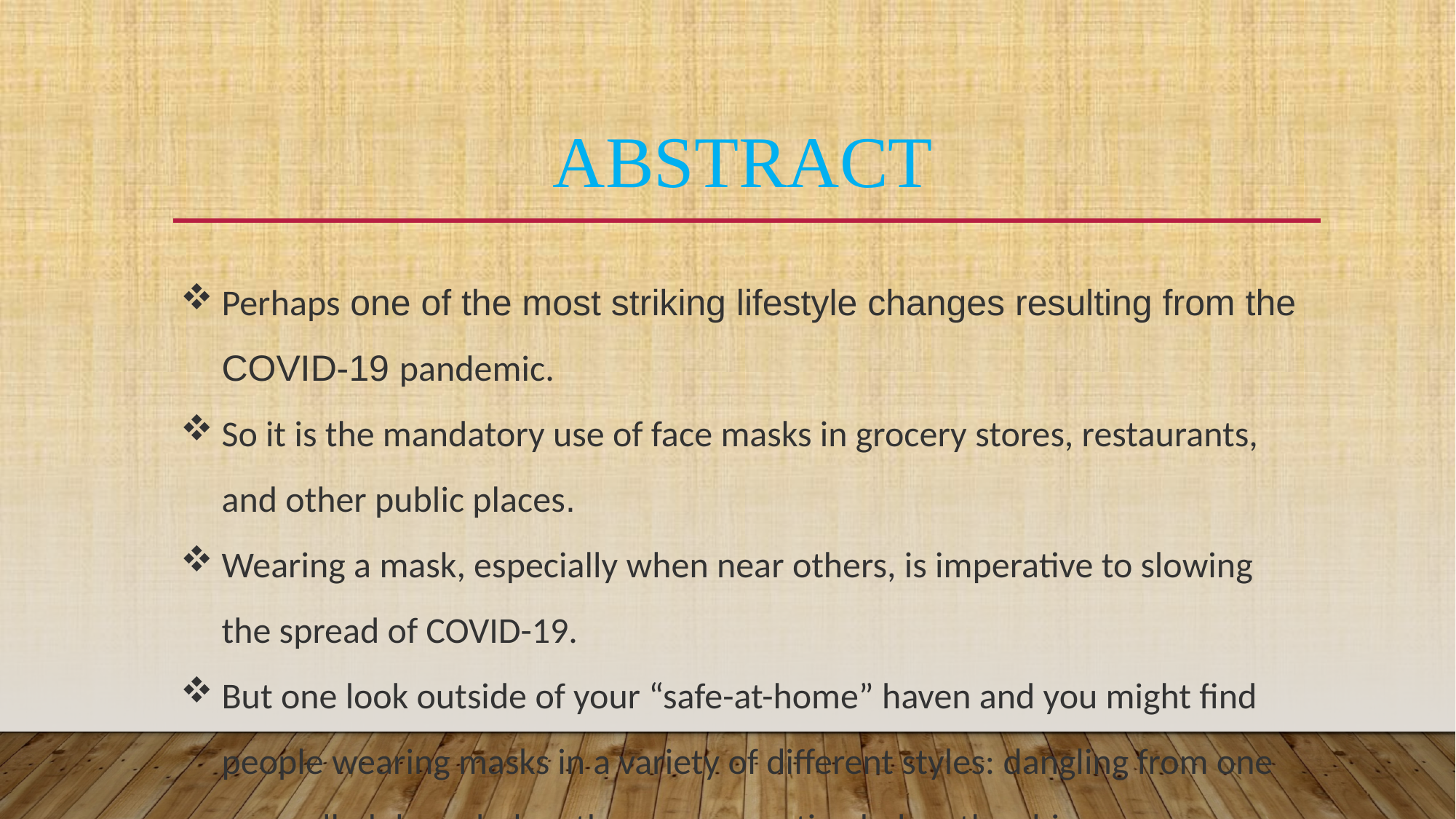

# ABSTRACT
Perhaps one of the most striking lifestyle changes resulting from the COVID-19 pandemic.
So it is the mandatory use of face masks in grocery stores, restaurants, and other public places.
Wearing a mask, especially when near others, is imperative to slowing the spread of COVID-19.
But one look outside of your “safe-at-home” haven and you might find people wearing masks in a variety of different styles: dangling from one ear, pulled down below the nose or resting below the chin.